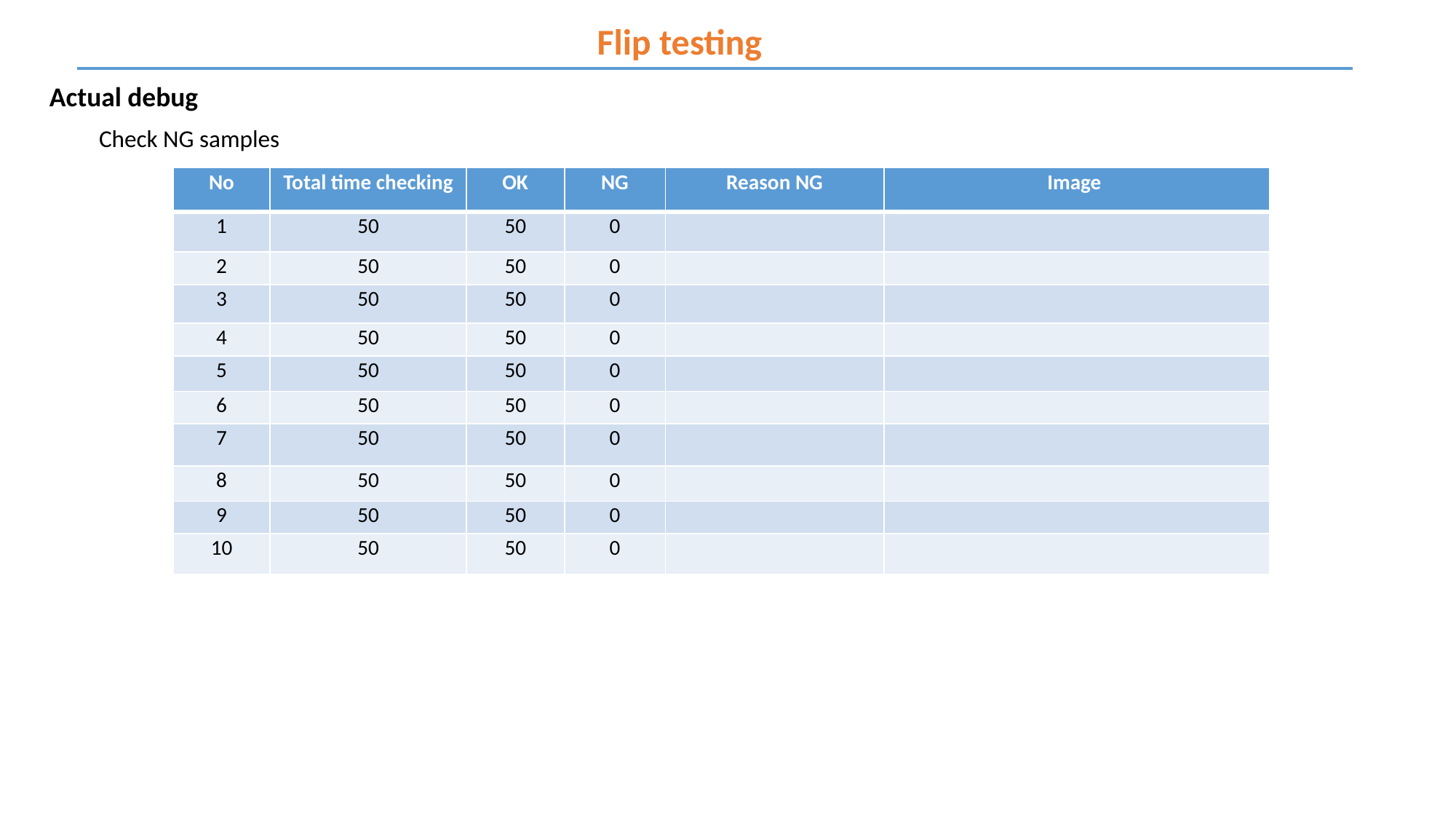

Flip testing
Actual debug
Check NG samples
| No | Total time checking | OK | NG | Reason NG | Image |
| --- | --- | --- | --- | --- | --- |
| 1 | 50 | 50 | 0 |  |  |
| 2 | 50 | 50 | 0 |  |  |
| 3 | 50 | 50 | 0 |  |  |
| 4 | 50 | 50 | 0 |  |  |
| 5 | 50 | 50 | 0 |  |  |
| 6 | 50 | 50 | 0 |  |  |
| 7 | 50 | 50 | 0 |  |  |
| 8 | 50 | 50 | 0 |  |  |
| 9 | 50 | 50 | 0 |  |  |
| 10 | 50 | 50 | 0 |  |  |